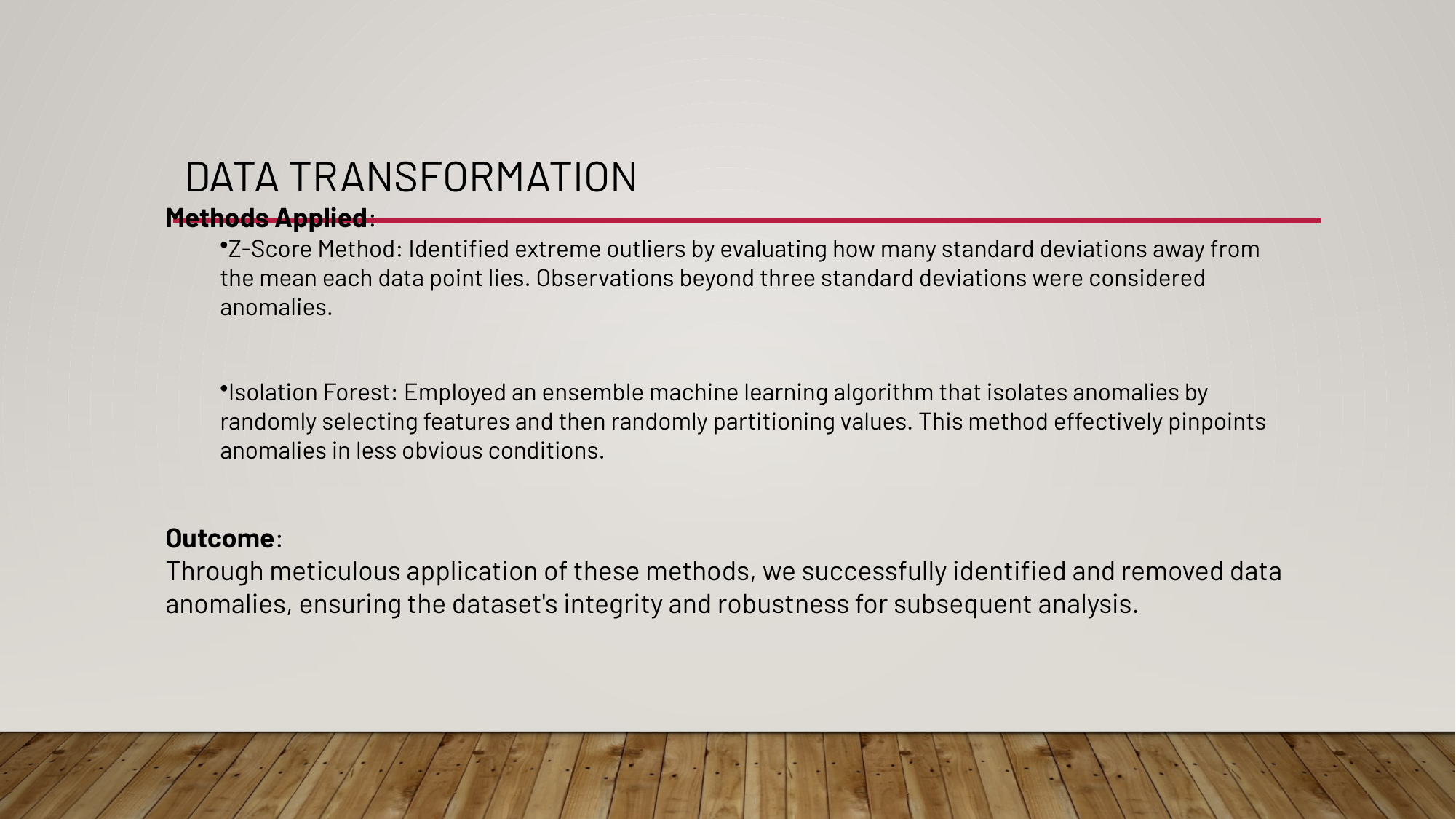

# Data Transformation
Methods Applied:
Z-Score Method: Identified extreme outliers by evaluating how many standard deviations away from the mean each data point lies. Observations beyond three standard deviations were considered anomalies.

Isolation Forest: Employed an ensemble machine learning algorithm that isolates anomalies by randomly selecting features and then randomly partitioning values. This method effectively pinpoints anomalies in less obvious conditions.

Outcome:
Through meticulous application of these methods, we successfully identified and removed data anomalies, ensuring the dataset's integrity and robustness for subsequent analysis.